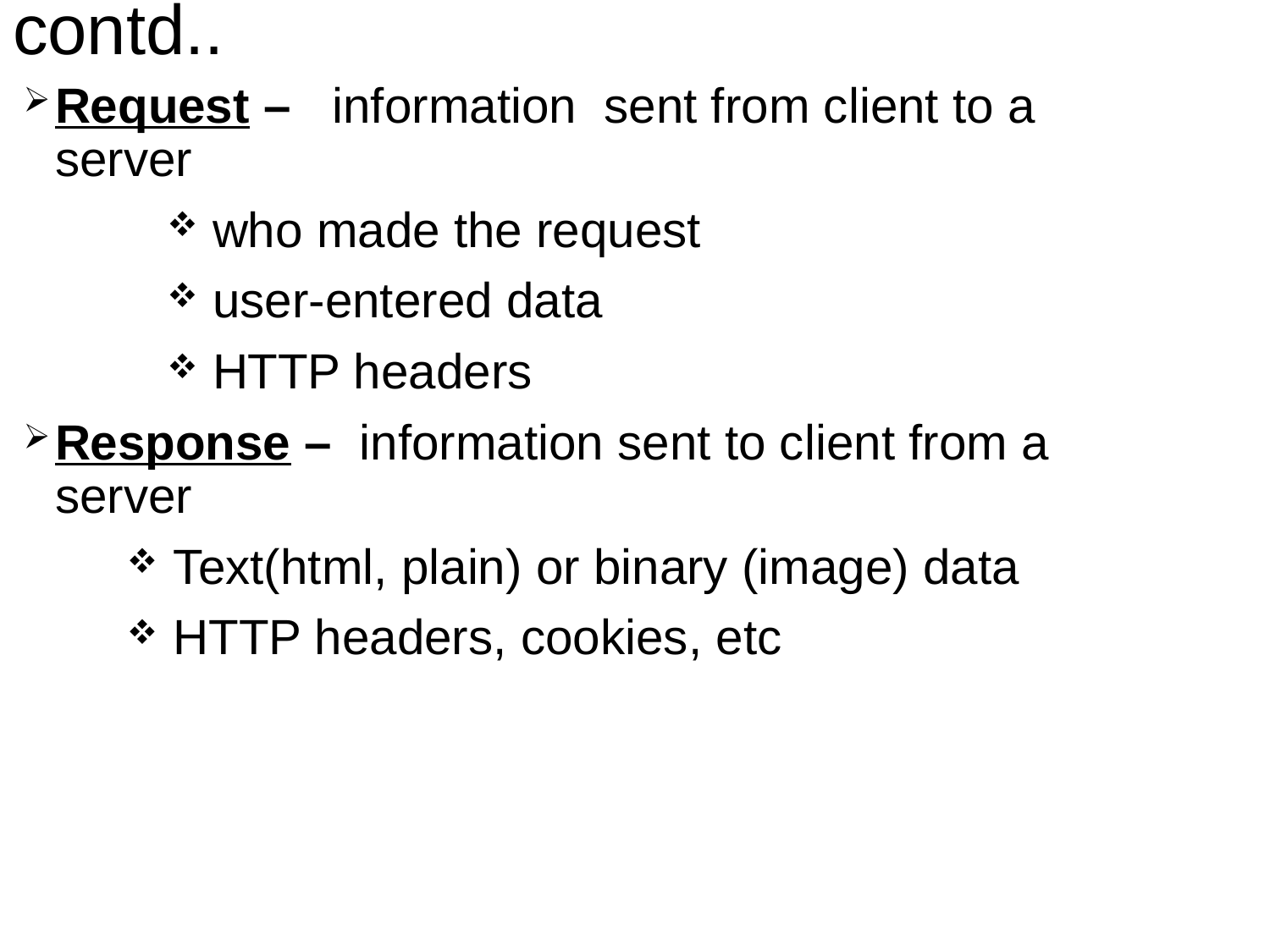

# contd..
Request –   information  sent from client to a server
 who made the request
 user-entered data
 HTTP headers
Response –  information sent to client from a server
Text(html, plain) or binary (image) data
HTTP headers, cookies, etc